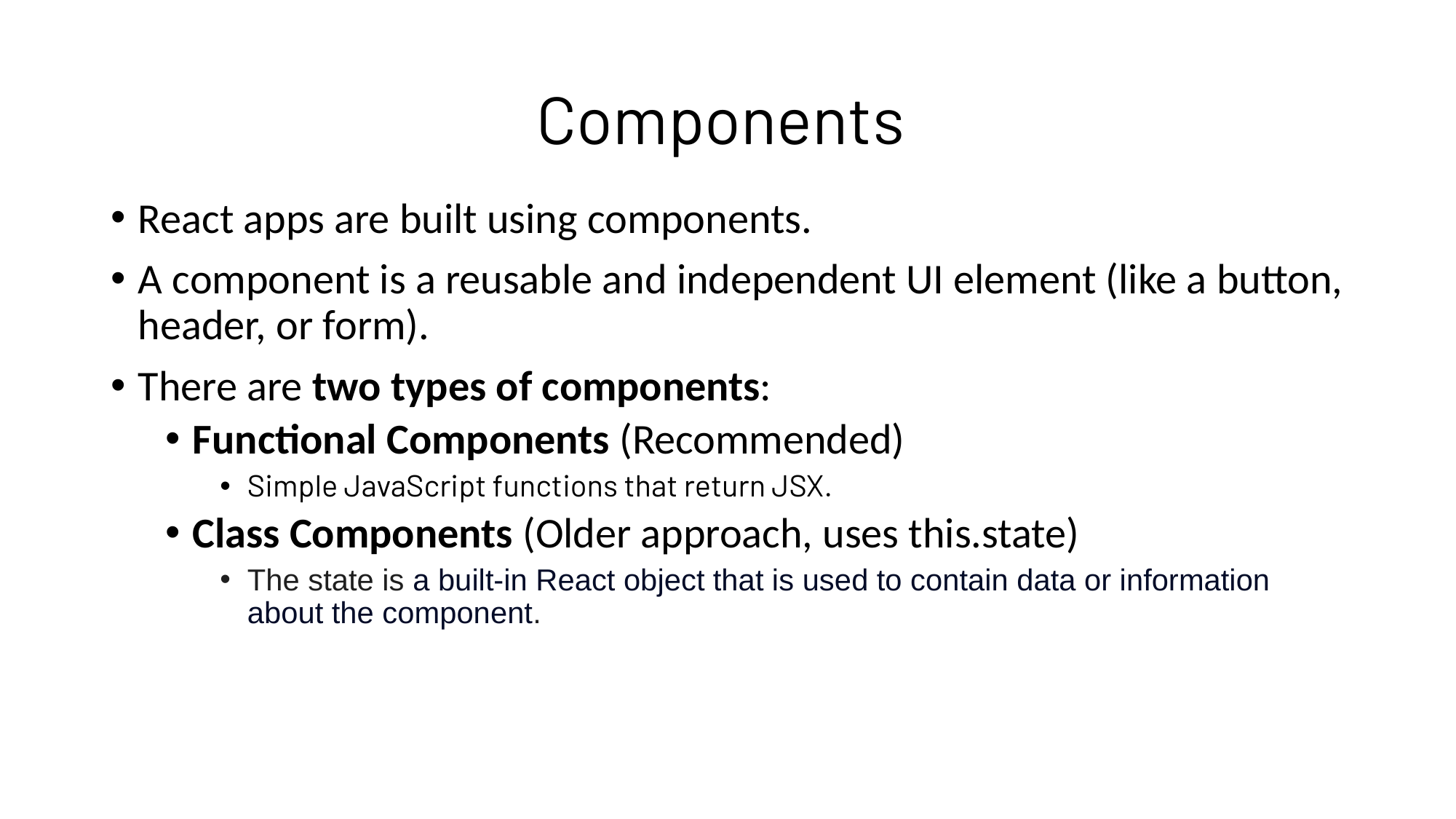

# Components
React apps are built using components.
A component is a reusable and independent UI element (like a button, header, or form).
There are two types of components:
Functional Components (Recommended)
Simple JavaScript functions that return JSX.
Class Components (Older approach, uses this.state)
The state is a built-in React object that is used to contain data or information about the component.